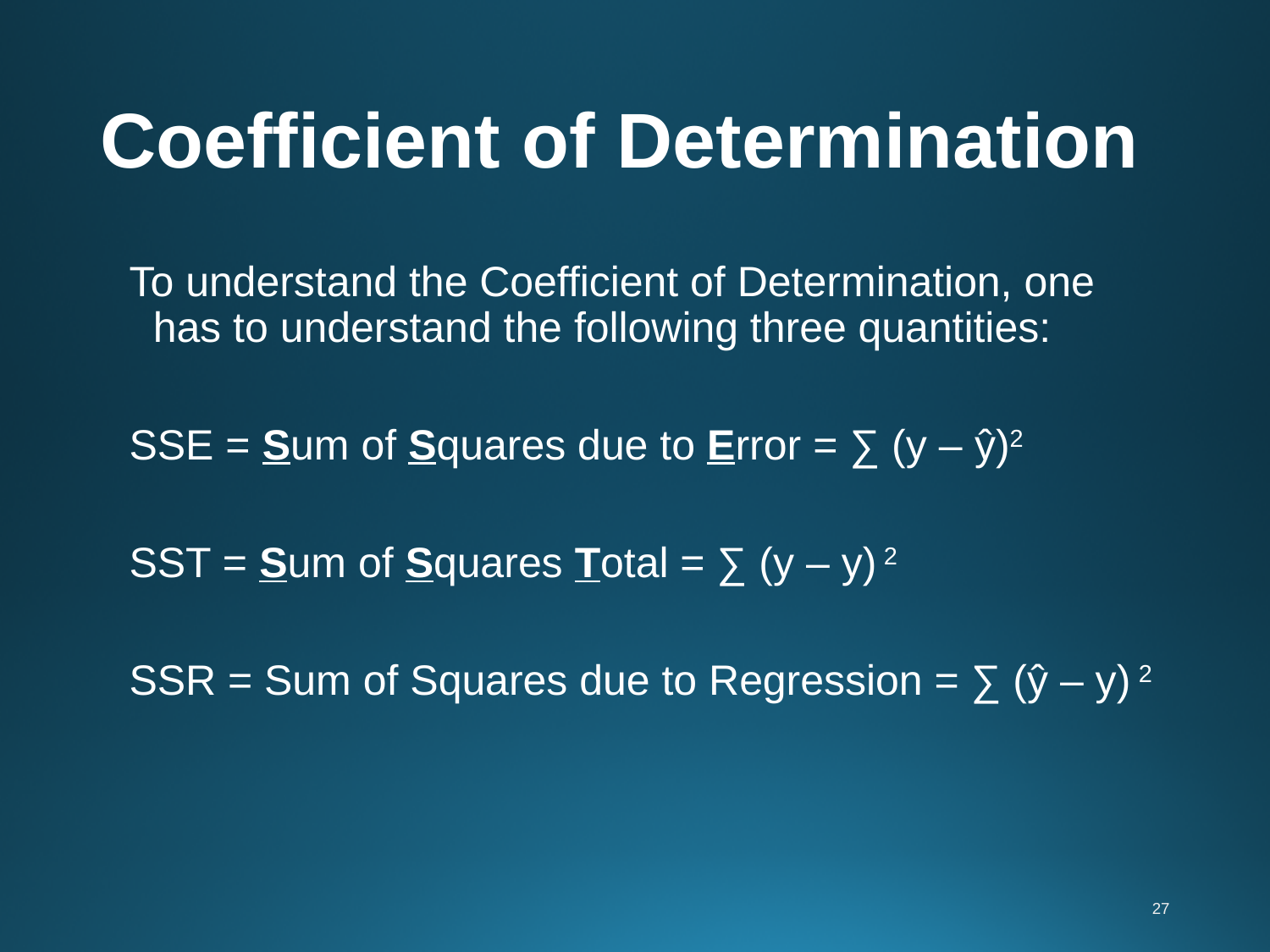

# Coefficient of Determination
To understand the Coefficient of Determination, one has to understand the following three quantities:

SSE = Sum of Squares due to Error = ∑ (y – ŷ)2

SST = Sum of Squares Total = ∑ (y – y) 2

SSR = Sum of Squares due to Regression = ∑ (ŷ – y) 2

27